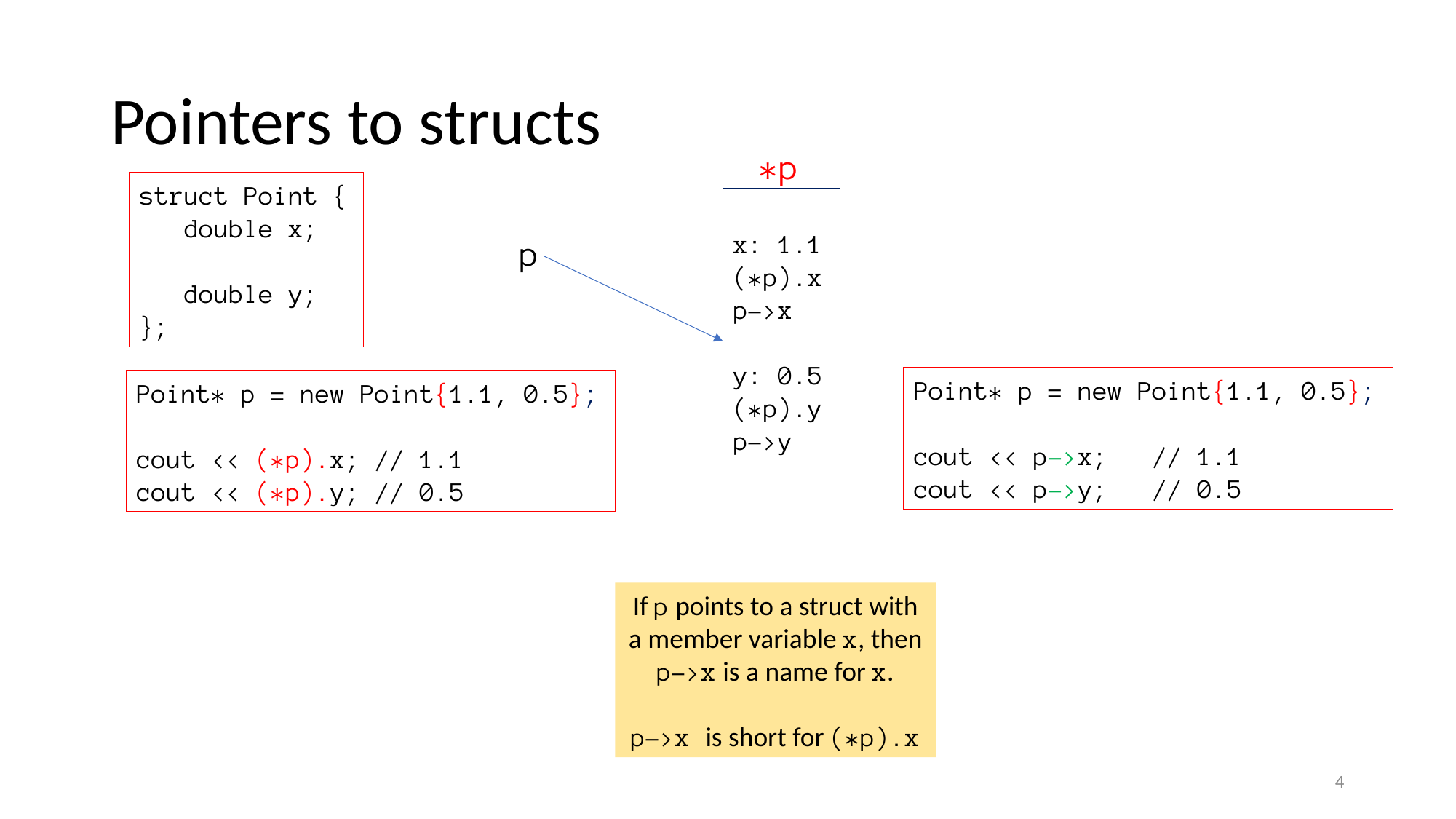

# Pointers to structs
*p
struct Point {
   double x;
   double y;
};

x: 1.1
(*p).x
p->x

y: 0.5
(*p).y
p->y

p
Point* p = new Point{1.1, 0.5};

cout << p->x;   // 1.1
cout << p->y;   // 0.5
Point* p = new Point{1.1, 0.5};

cout << (*p).x; // 1.1
cout << (*p).y; // 0.5
If p points to a struct with a member variable x, then p->x is a name for x.

p->x is short for (*p).x
4